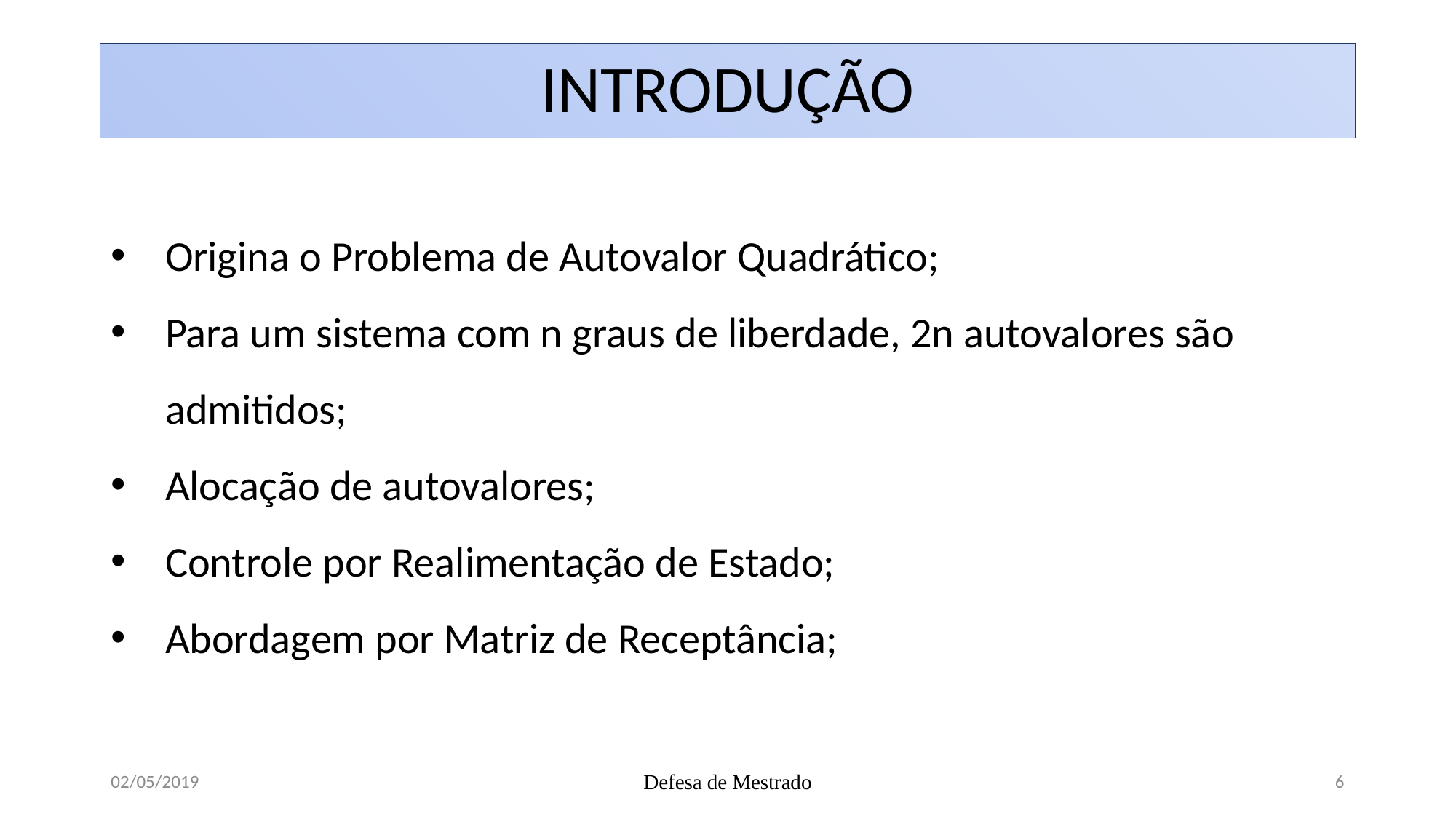

# INTRODUÇÃO
Origina o Problema de Autovalor Quadrático;
Para um sistema com n graus de liberdade, 2n autovalores são admitidos;
Alocação de autovalores;
Controle por Realimentação de Estado;
Abordagem por Matriz de Receptância;
02/05/2019
Defesa de Mestrado
6